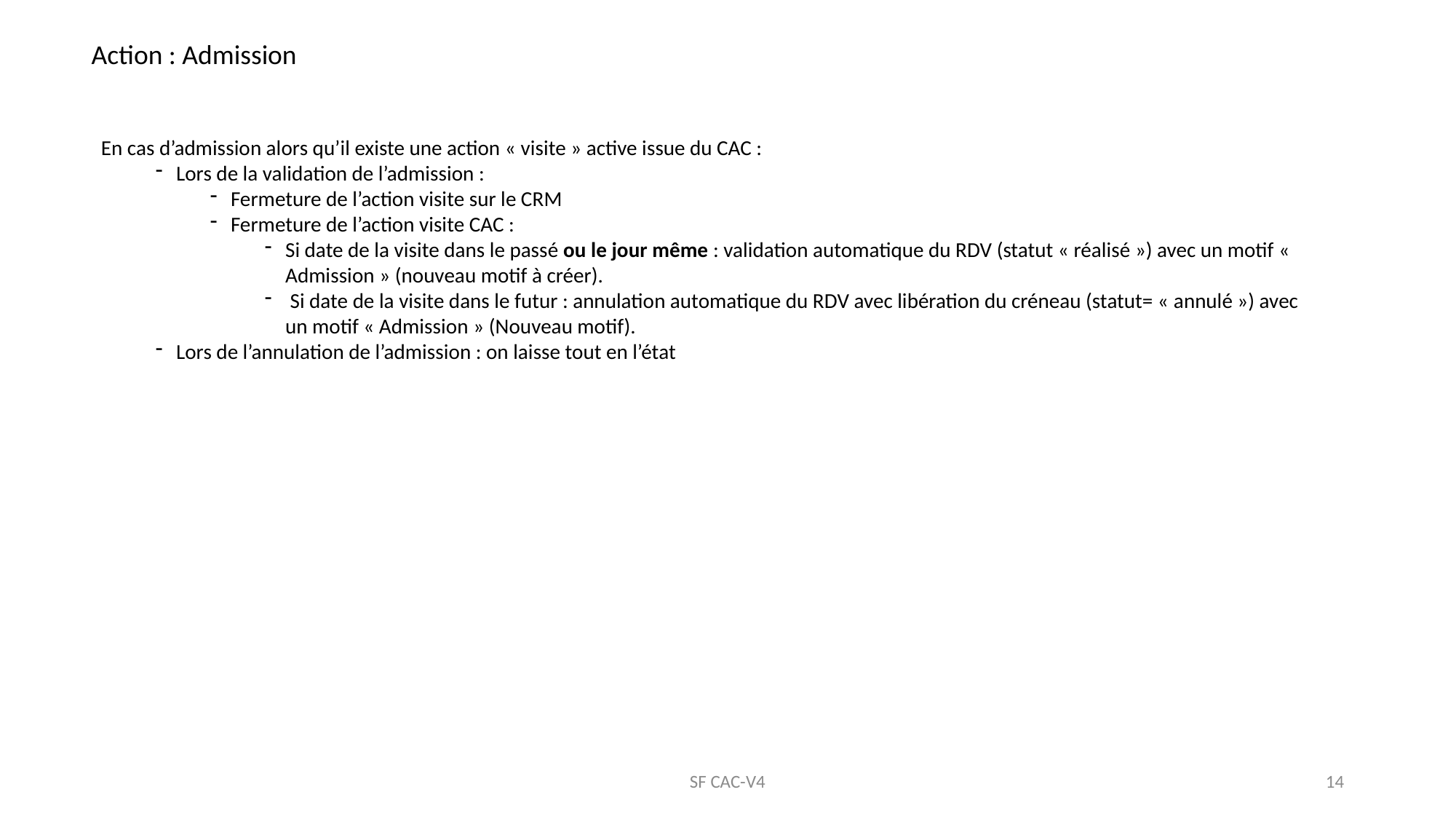

Action : Admission
En cas d’admission alors qu’il existe une action « visite » active issue du CAC :
Lors de la validation de l’admission :
Fermeture de l’action visite sur le CRM
Fermeture de l’action visite CAC :
Si date de la visite dans le passé ou le jour même : validation automatique du RDV (statut « réalisé ») avec un motif « Admission » (nouveau motif à créer).
 Si date de la visite dans le futur : annulation automatique du RDV avec libération du créneau (statut= « annulé ») avec un motif « Admission » (Nouveau motif).
Lors de l’annulation de l’admission : on laisse tout en l’état

SF CAC-V4
14